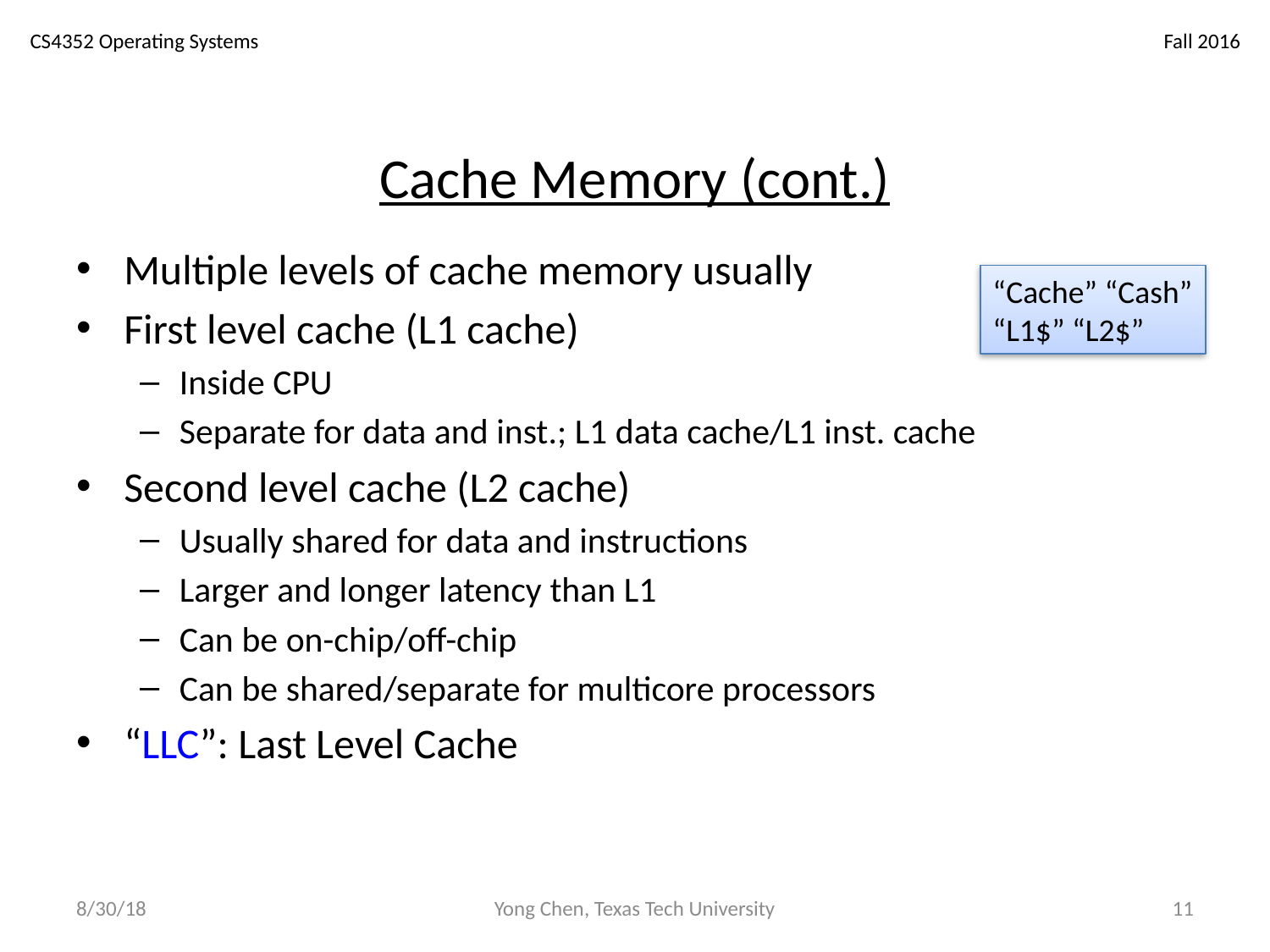

# Cache Memory (cont.)
Multiple levels of cache memory usually
First level cache (L1 cache)
Inside CPU
Separate for data and inst.; L1 data cache/L1 inst. cache
Second level cache (L2 cache)
Usually shared for data and instructions
Larger and longer latency than L1
Can be on-chip/off-chip
Can be shared/separate for multicore processors
“LLC”: Last Level Cache
“Cache” “Cash”
“L1$” “L2$”
8/30/18
Yong Chen, Texas Tech University
11